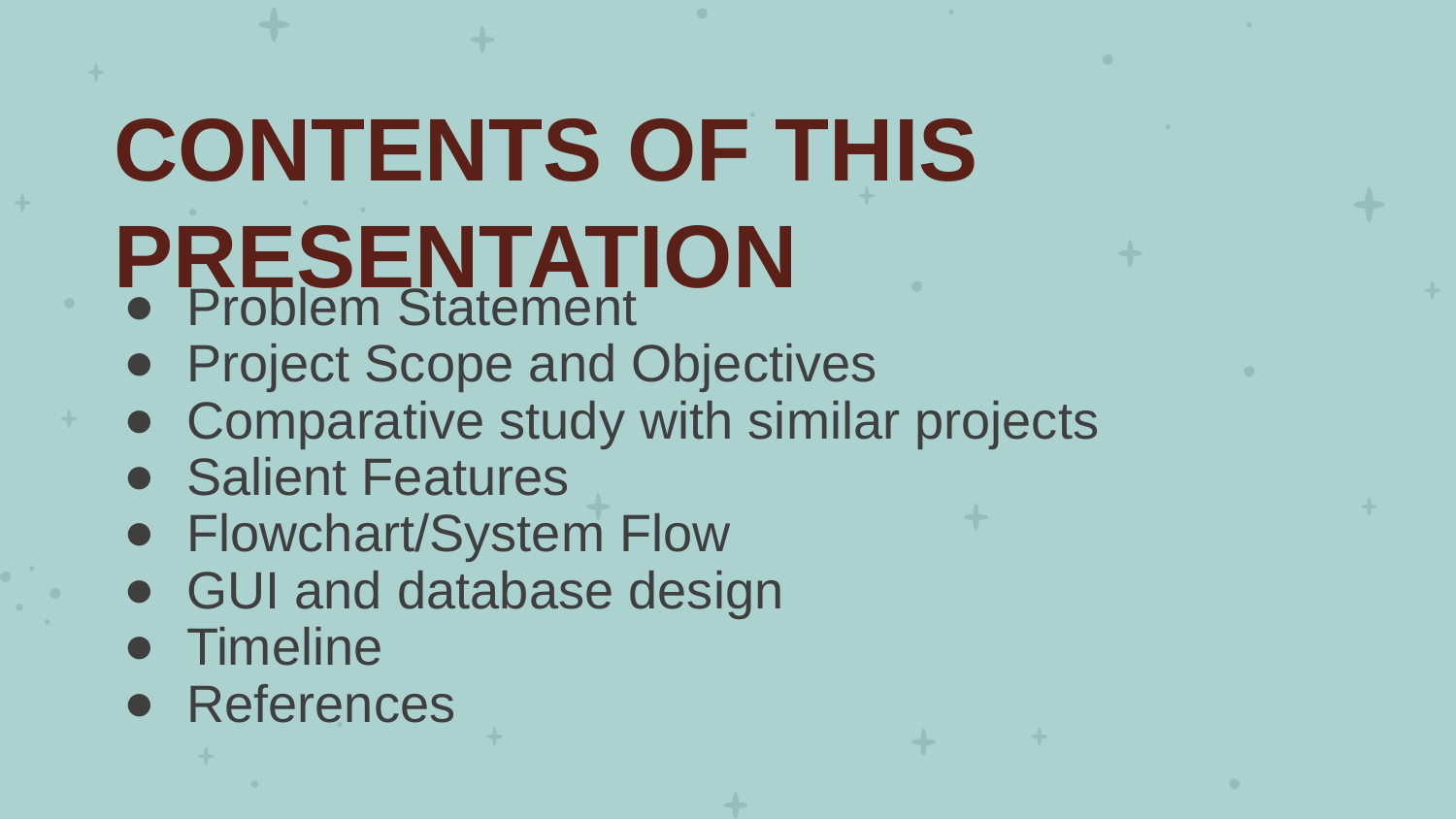

# CONTENTS OF THIS PRESENTATION
Problem Statement
Project Scope and Objectives
Comparative study with similar projects
Salient Features
Flowchart/System Flow
GUI and database design
Timeline
References